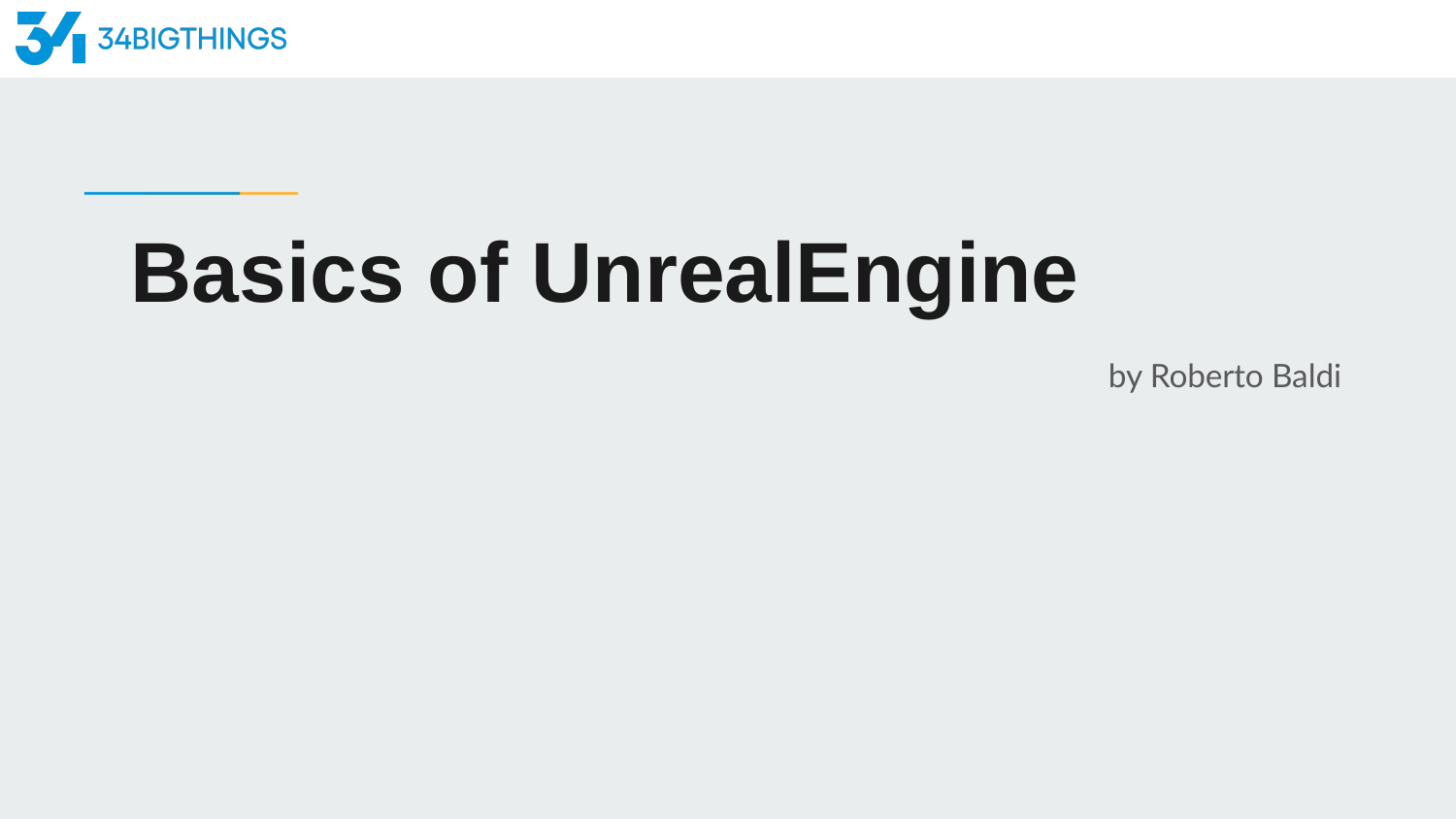

# Basics of UnrealEngine
by Roberto Baldi